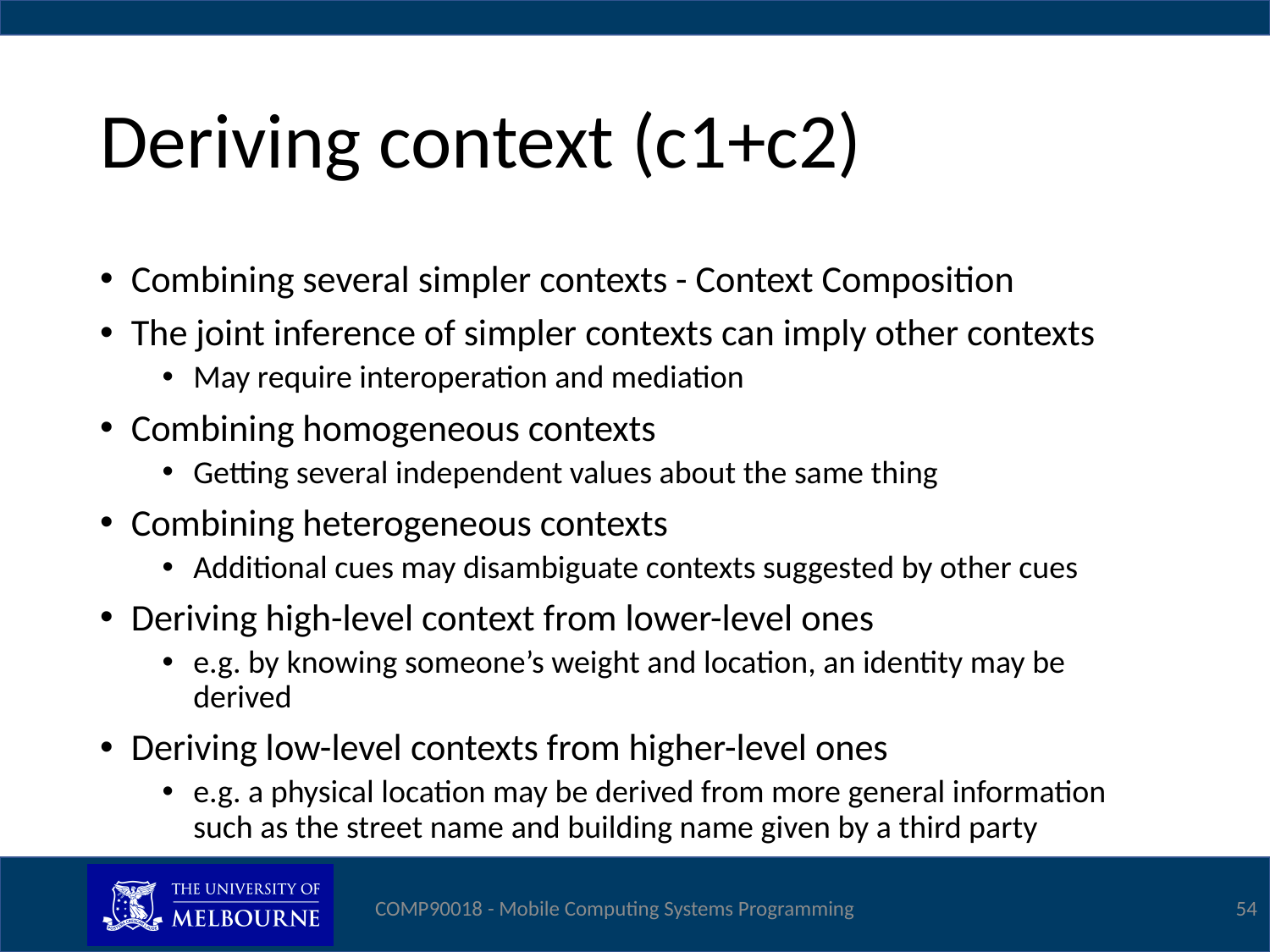

# Deriving context (c1+c2)
Combining several simpler contexts - Context Composition
The joint inference of simpler contexts can imply other contexts
May require interoperation and mediation
Combining homogeneous contexts
Getting several independent values about the same thing
Combining heterogeneous contexts
Additional cues may disambiguate contexts suggested by other cues
Deriving high-level context from lower-level ones
e.g. by knowing someone’s weight and location, an identity may be derived
Deriving low-level contexts from higher-level ones
e.g. a physical location may be derived from more general information such as the street name and building name given by a third party
COMP90018 - Mobile Computing Systems Programming
54